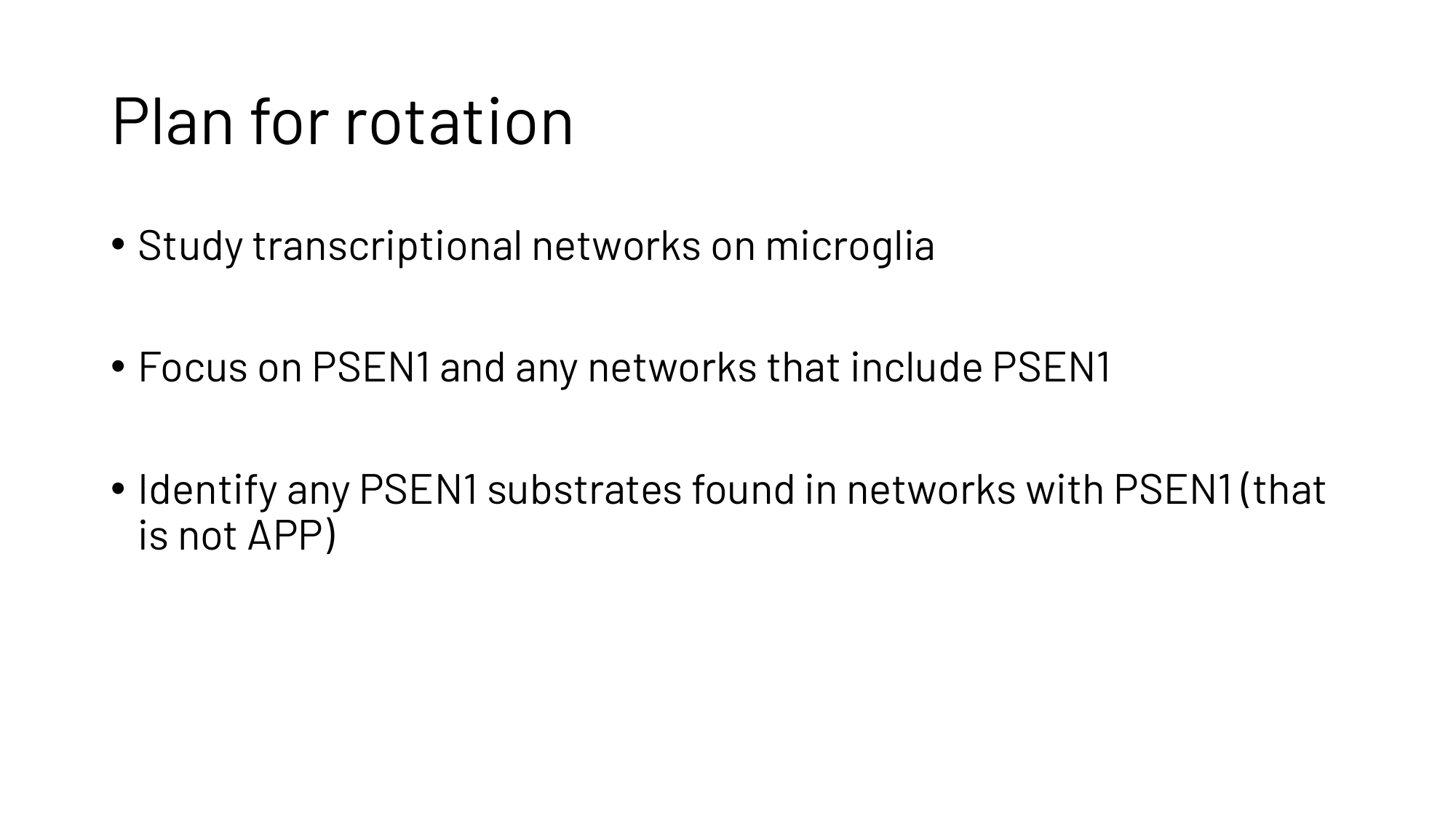

# Plan for rotation
Study transcriptional networks on microglia

Focus on PSEN1 and any networks that include PSEN1

Identify any PSEN1 substrates found in networks with PSEN1 (that is not APP)